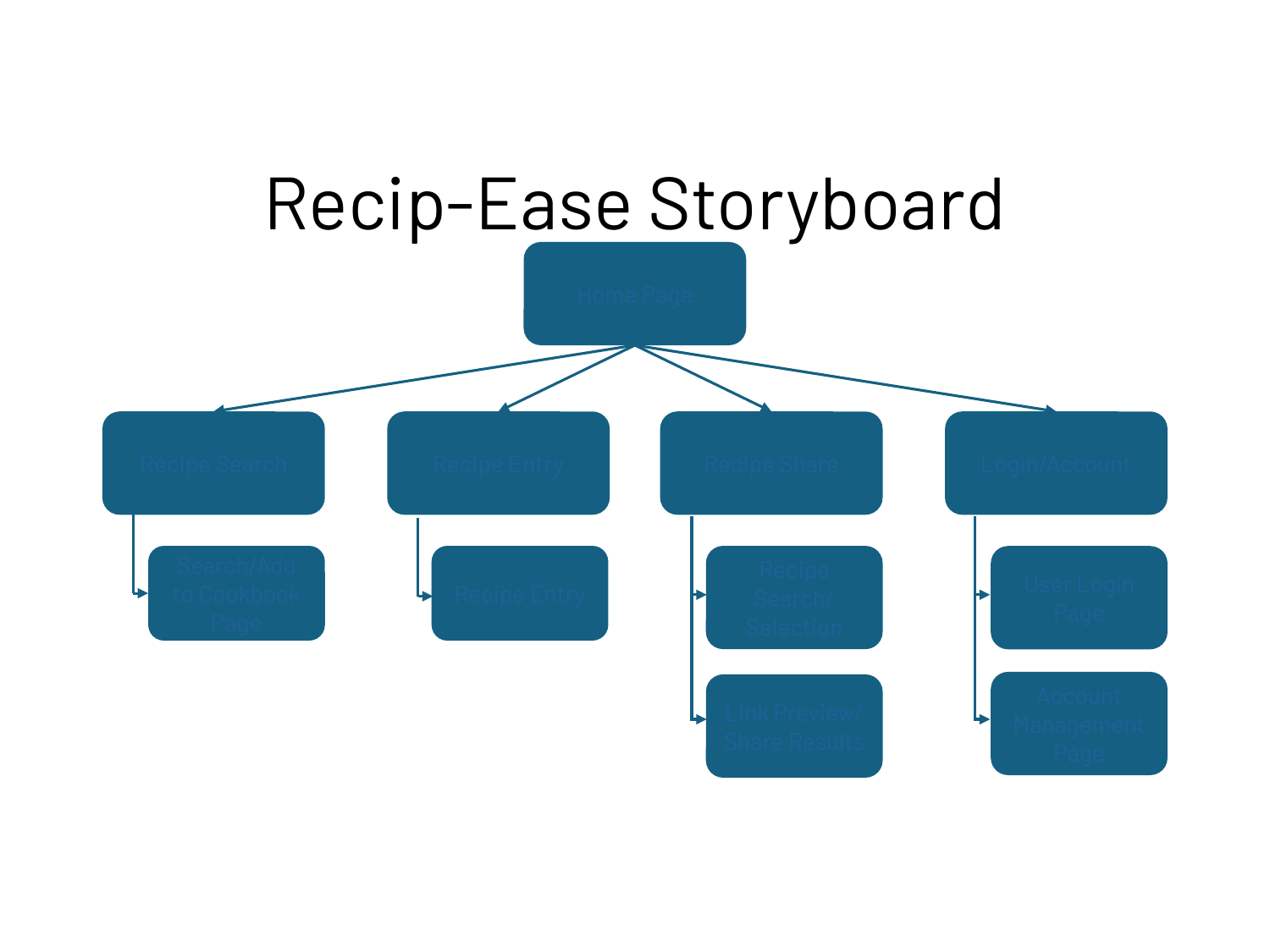

# Recip-Ease Storyboard
Home Page
Recipe Search
Recipe Entry
Recipe Share
Login/Account
Recipe Entry
Search/Add to Cookbook Page
Recipe Search/
Selection
User Login Page
Account Management Page
Link Preview/
Share Results